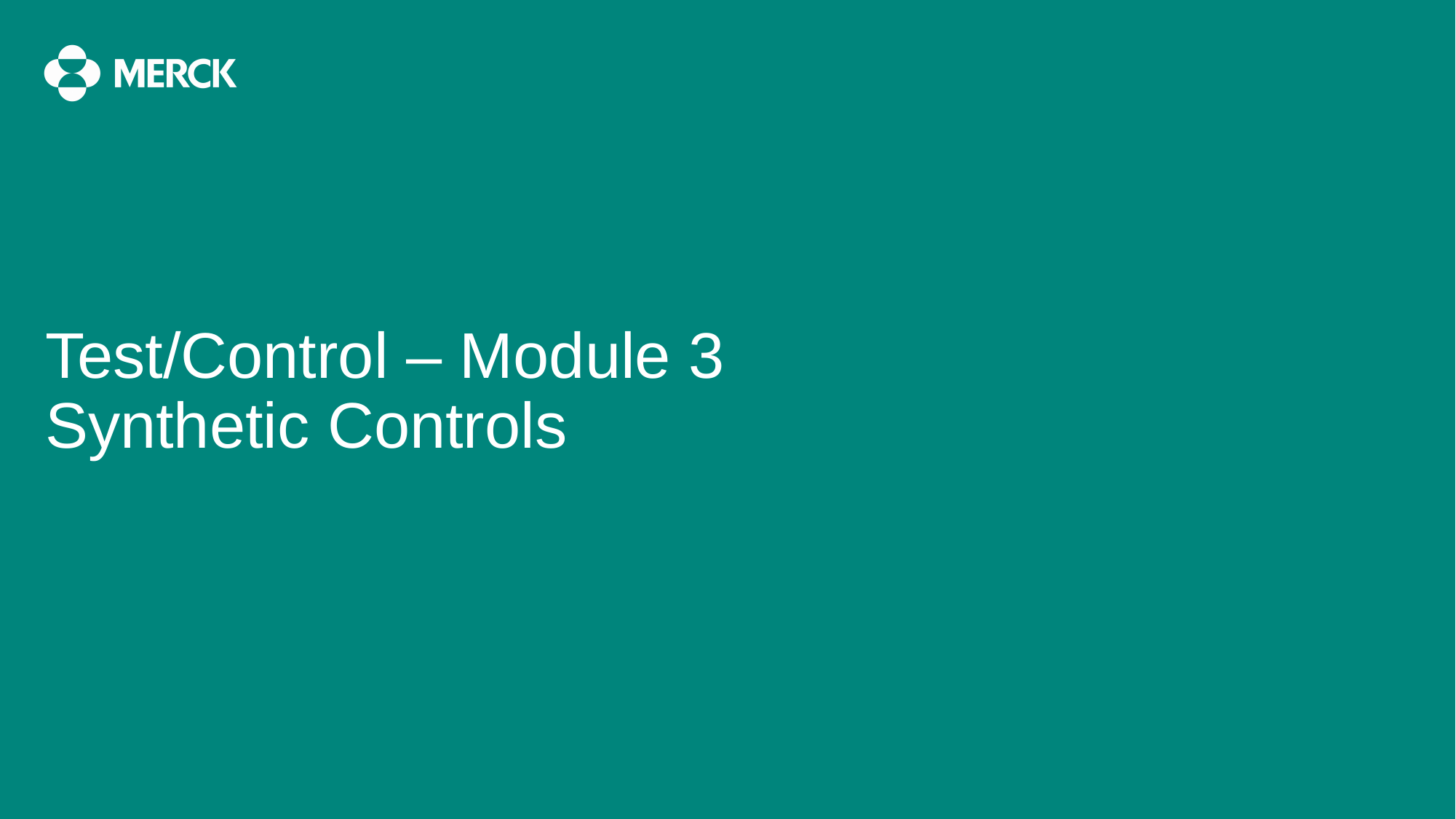

# Test/Control – Module 3 Synthetic Controls